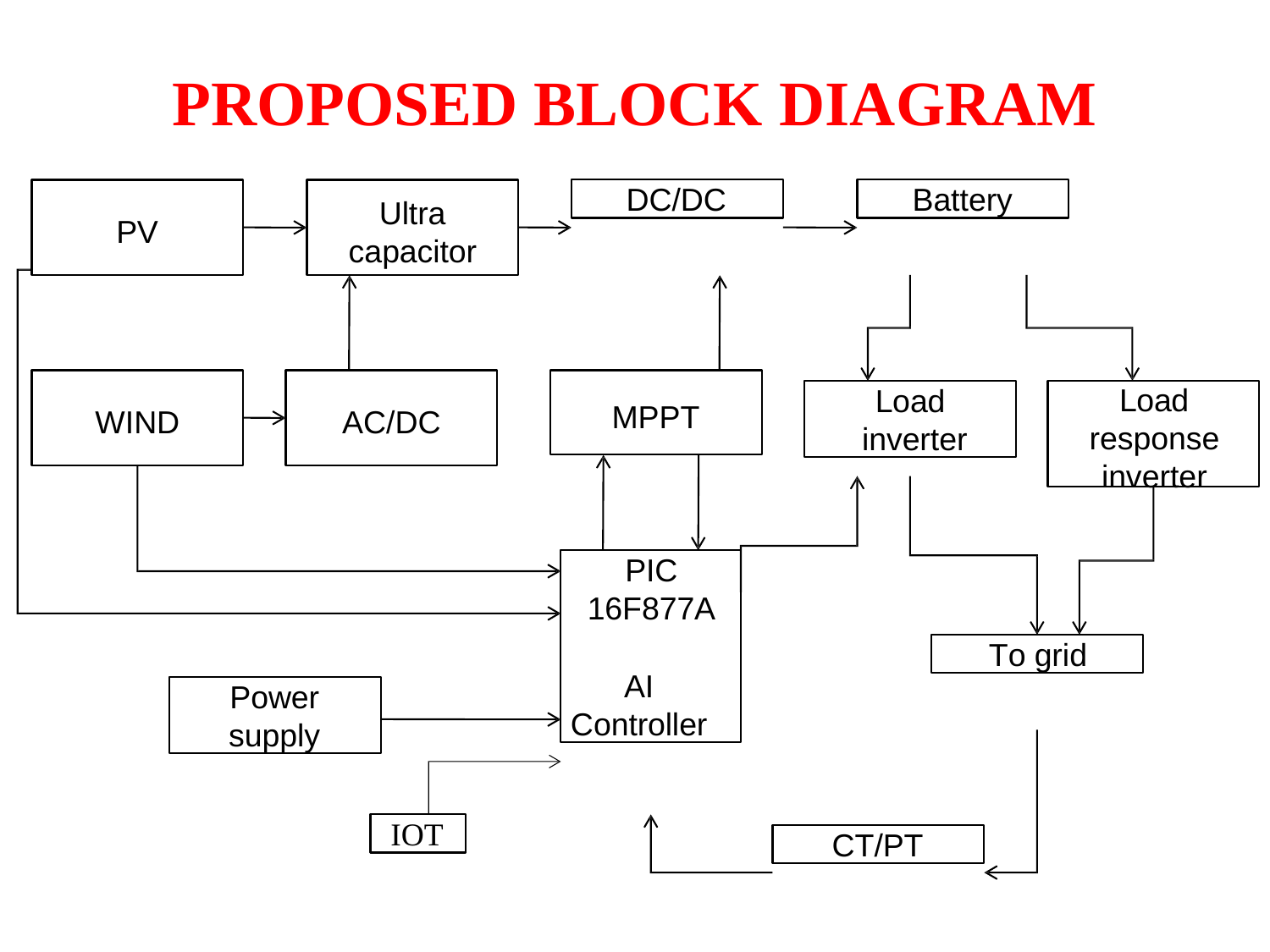

PROPOSED BLOCK DIAGRAM

DC/DC
Battery
Ultra capacitor
PV

Load response inverter
Load
inverter

MPPT
WIND
AC/DC

PIC 16F877A

AI
Controller
To grid
Power supply

IOT
CT/PT